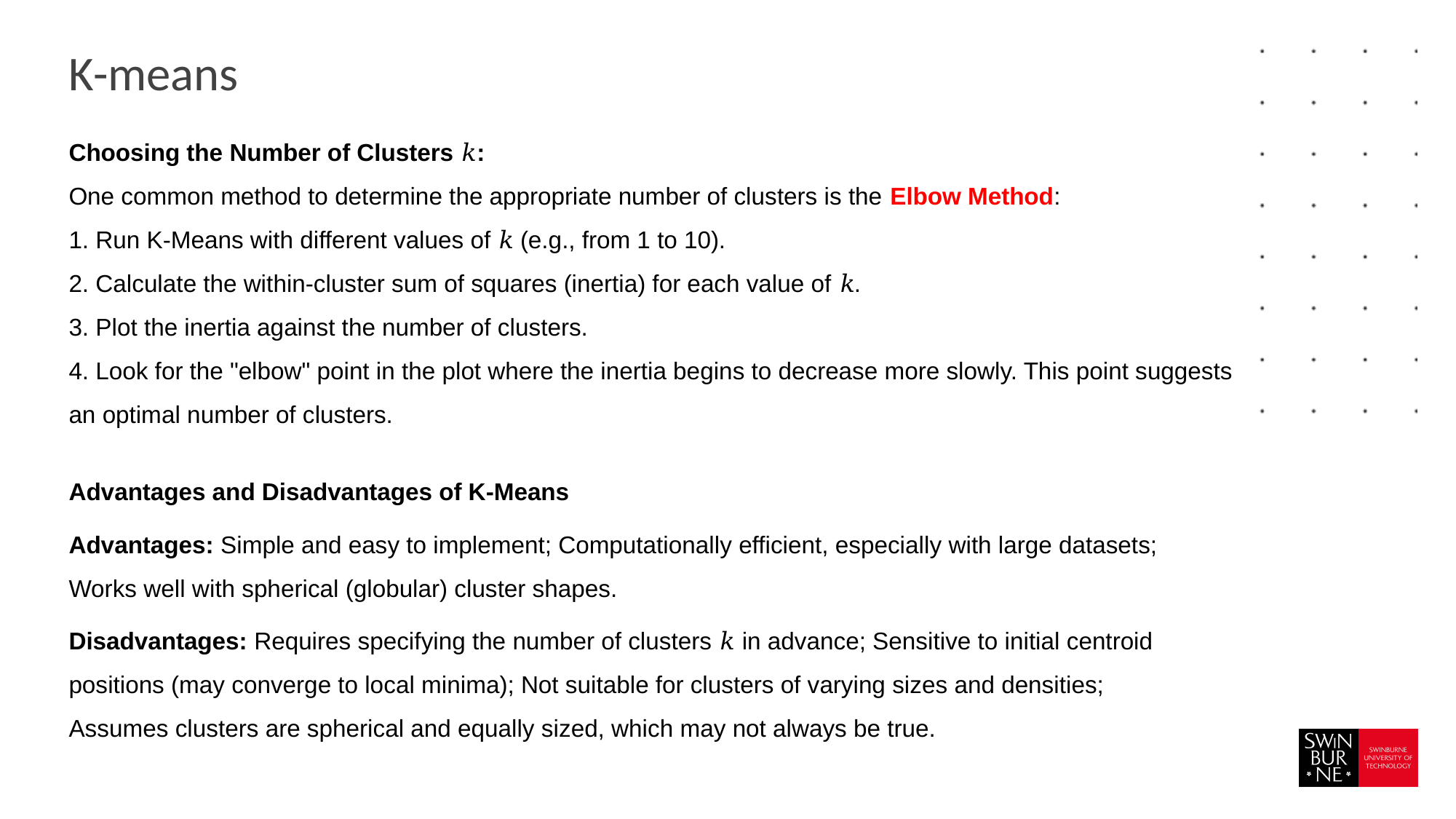

# K-means
Choosing the Number of Clusters 𝑘:
One common method to determine the appropriate number of clusters is the Elbow Method:
1. Run K-Means with different values of 𝑘 (e.g., from 1 to 10).
2. Calculate the within-cluster sum of squares (inertia) for each value of 𝑘.
3. Plot the inertia against the number of clusters.
4. Look for the "elbow" point in the plot where the inertia begins to decrease more slowly. This point suggests an optimal number of clusters.
Advantages and Disadvantages of K-Means
Advantages: Simple and easy to implement; Computationally efficient, especially with large datasets; Works well with spherical (globular) cluster shapes.
Disadvantages: Requires specifying the number of clusters 𝑘 in advance; Sensitive to initial centroid positions (may converge to local minima); Not suitable for clusters of varying sizes and densities; Assumes clusters are spherical and equally sized, which may not always be true.